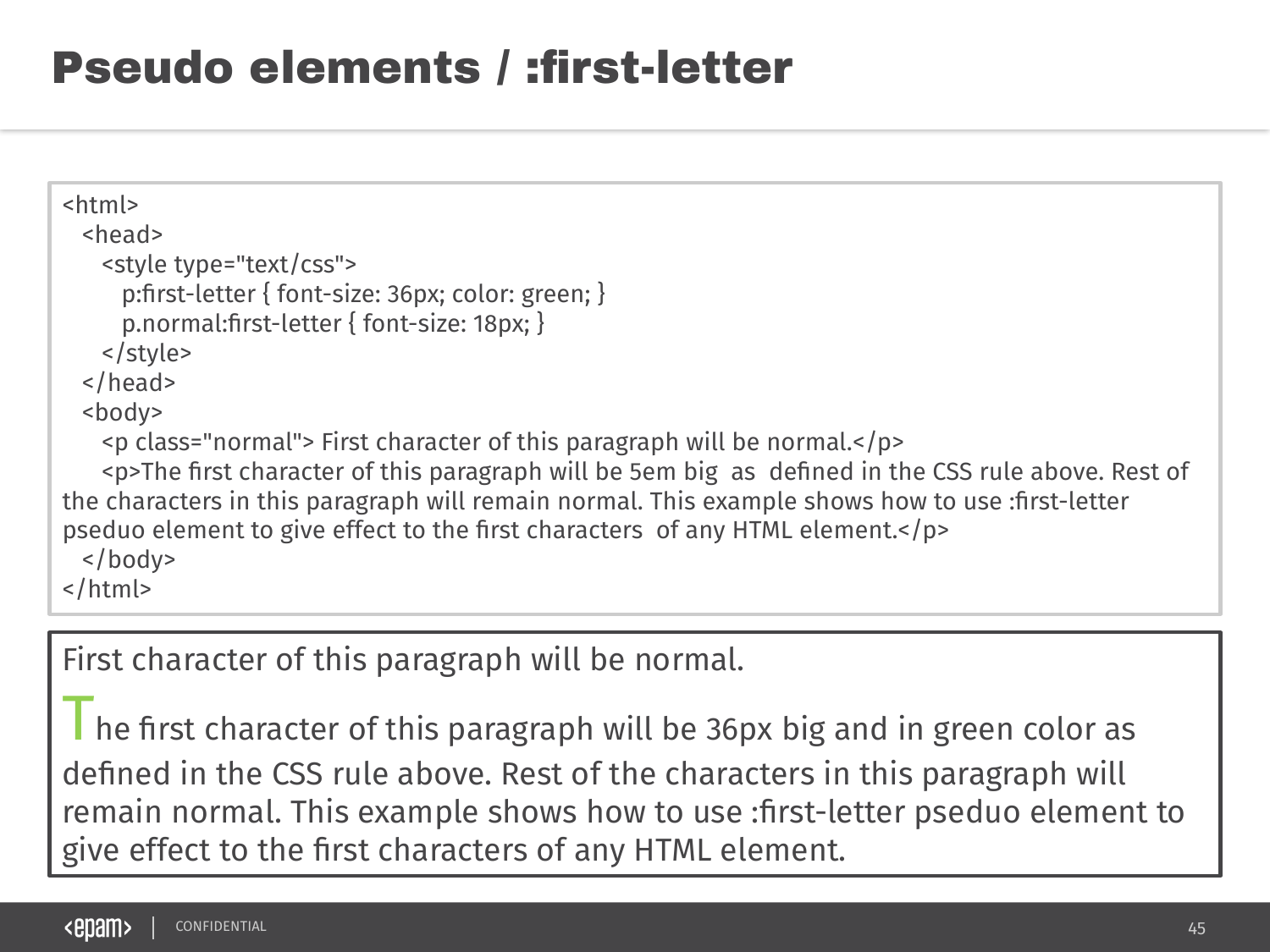

Pseudo elements / :first-letter
<html>
   <head>
      <style type="text/css">
         p:first-letter { font-size: 36px; color: green; }
         p.normal:first-letter { font-size: 18px; }
      </style>
   </head>
   <body>
      <p class="normal"> First character of this paragraph will be normal.</p>
      <p>The first character of this paragraph will be 5em big  as  defined in the CSS rule above. Rest of the characters in this paragraph will remain normal. This example shows how to use :first-letter pseduo element to give effect to the first characters  of any HTML element.</p>
   </body>
</html>
First character of this paragraph will be normal.
The first character of this paragraph will be 36px big and in green color as defined in the CSS rule above. Rest of the characters in this paragraph will remain normal. This example shows how to use :first-letter pseduo element to give effect to the first characters of any HTML element.